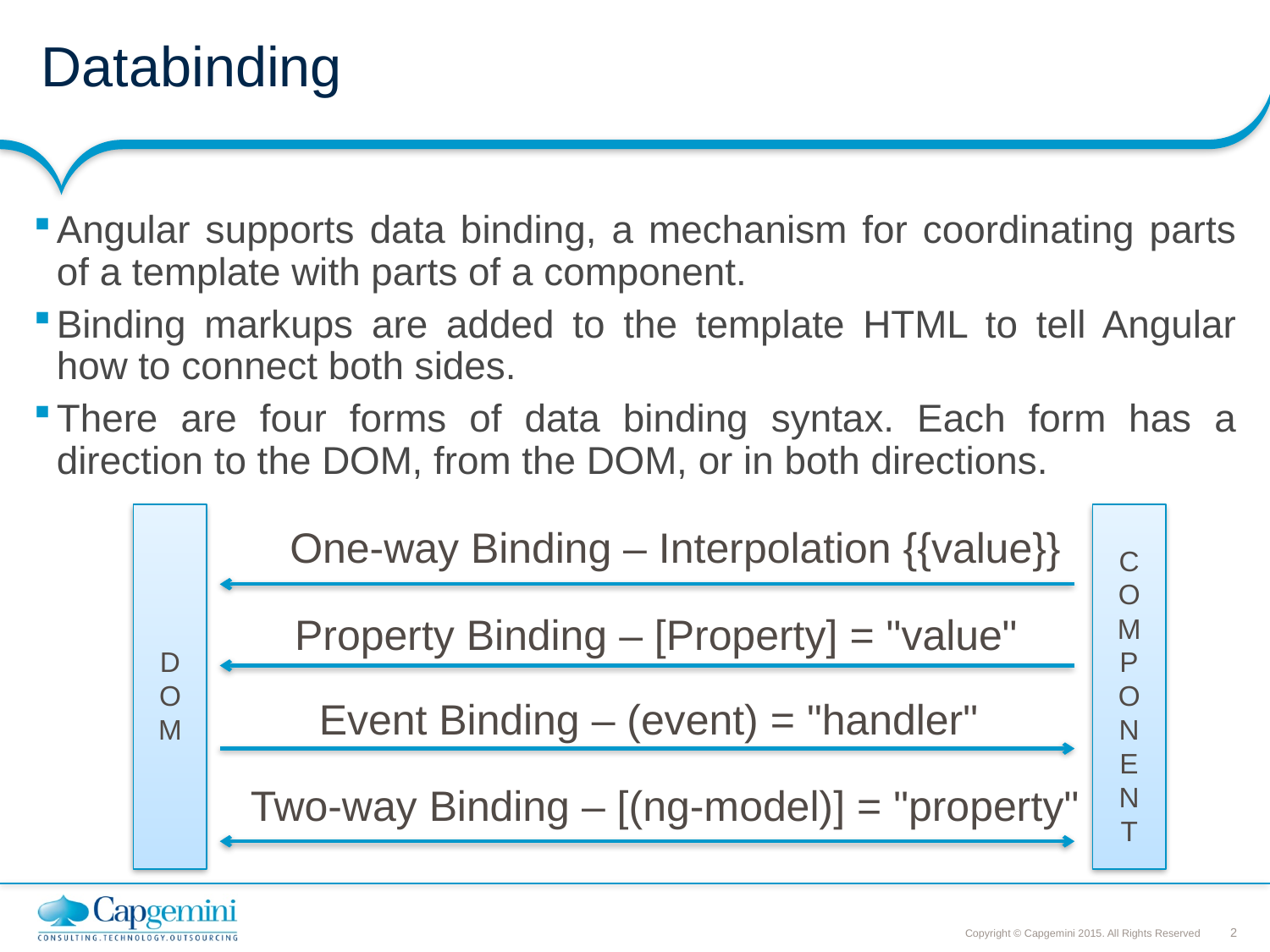

# Databinding
Angular supports data binding, a mechanism for coordinating parts of a template with parts of a component.
Binding markups are added to the template HTML to tell Angular how to connect both sides.
There are four forms of data binding syntax. Each form has a direction to the DOM, from the DOM, or in both directions.

D
O
M

C
O
M
P
O
N
E
N
T

One-way Binding – Interpolation {{value}}
Property Binding – [Property] = "value"
Event Binding – (event) = "handler"
Two-way Binding – [(ng-model)] = "property"